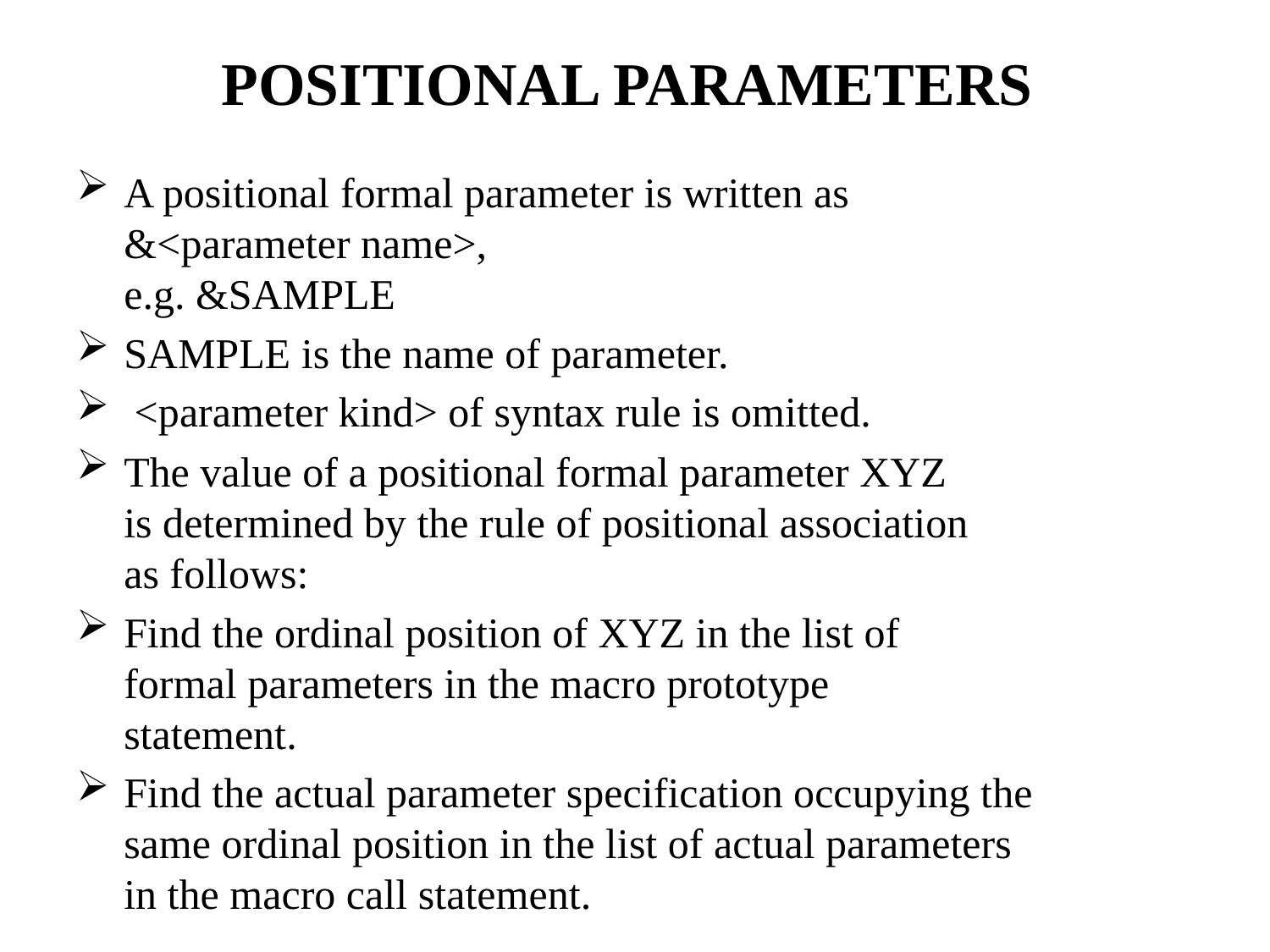

# POSITIONAL PARAMETERS
A positional formal parameter is written as
&<parameter name>,
e.g. &SAMPLE
SAMPLE is the name of parameter.
 <parameter kind> of syntax rule is omitted.
The value of a positional formal parameter XYZ
is determined by the rule of positional association
as follows:
Find the ordinal position of XYZ in the list of
formal parameters in the macro prototype
statement.
Find the actual parameter specification occupying the
same ordinal position in the list of actual parameters
in the macro call statement.